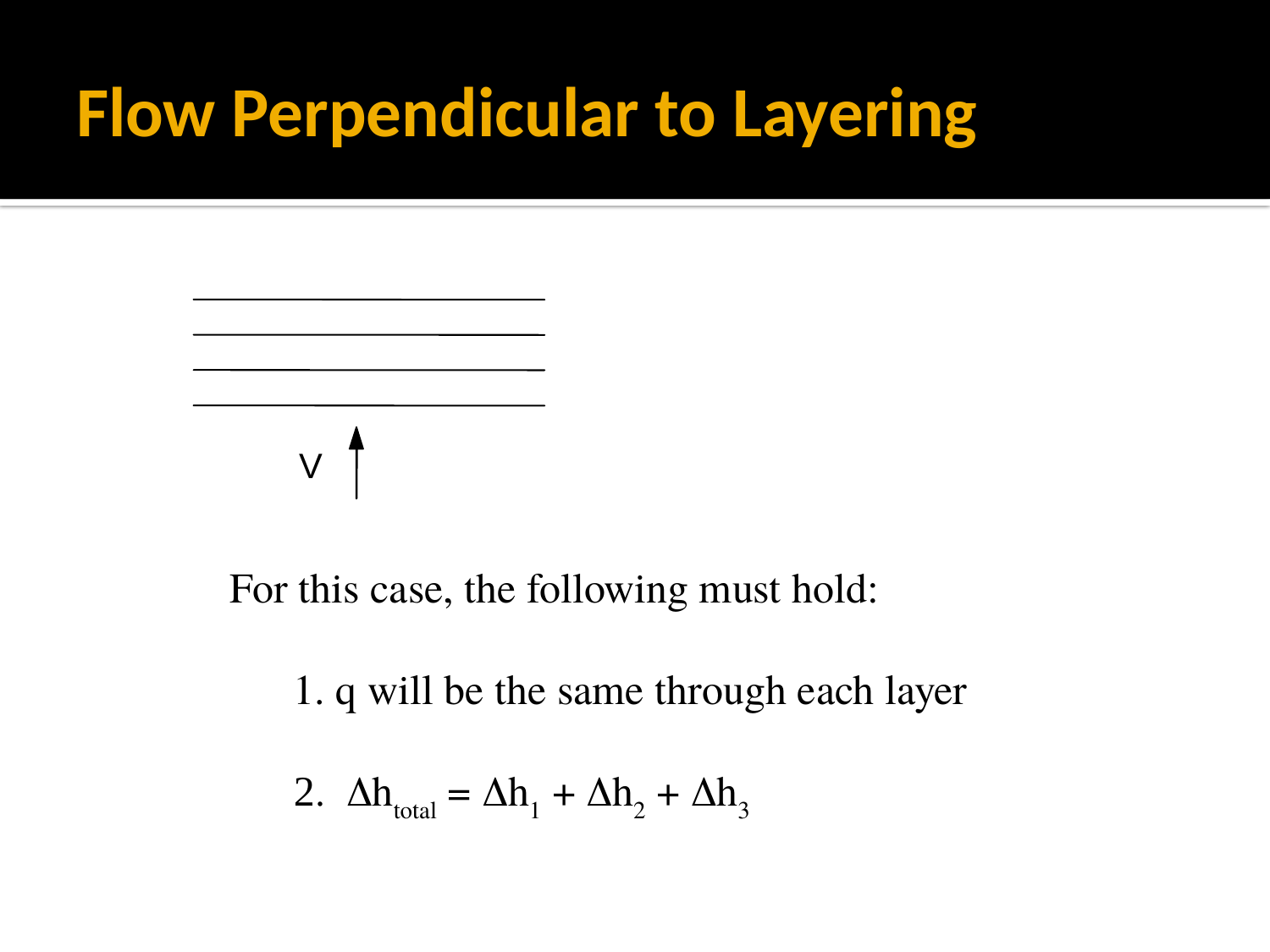

# Flow Perpendicular to Layering

V

For this case, the following must hold:

1. q will be the same through each layer

2. Δhtotal = Δh1 + Δh2 + Δh3